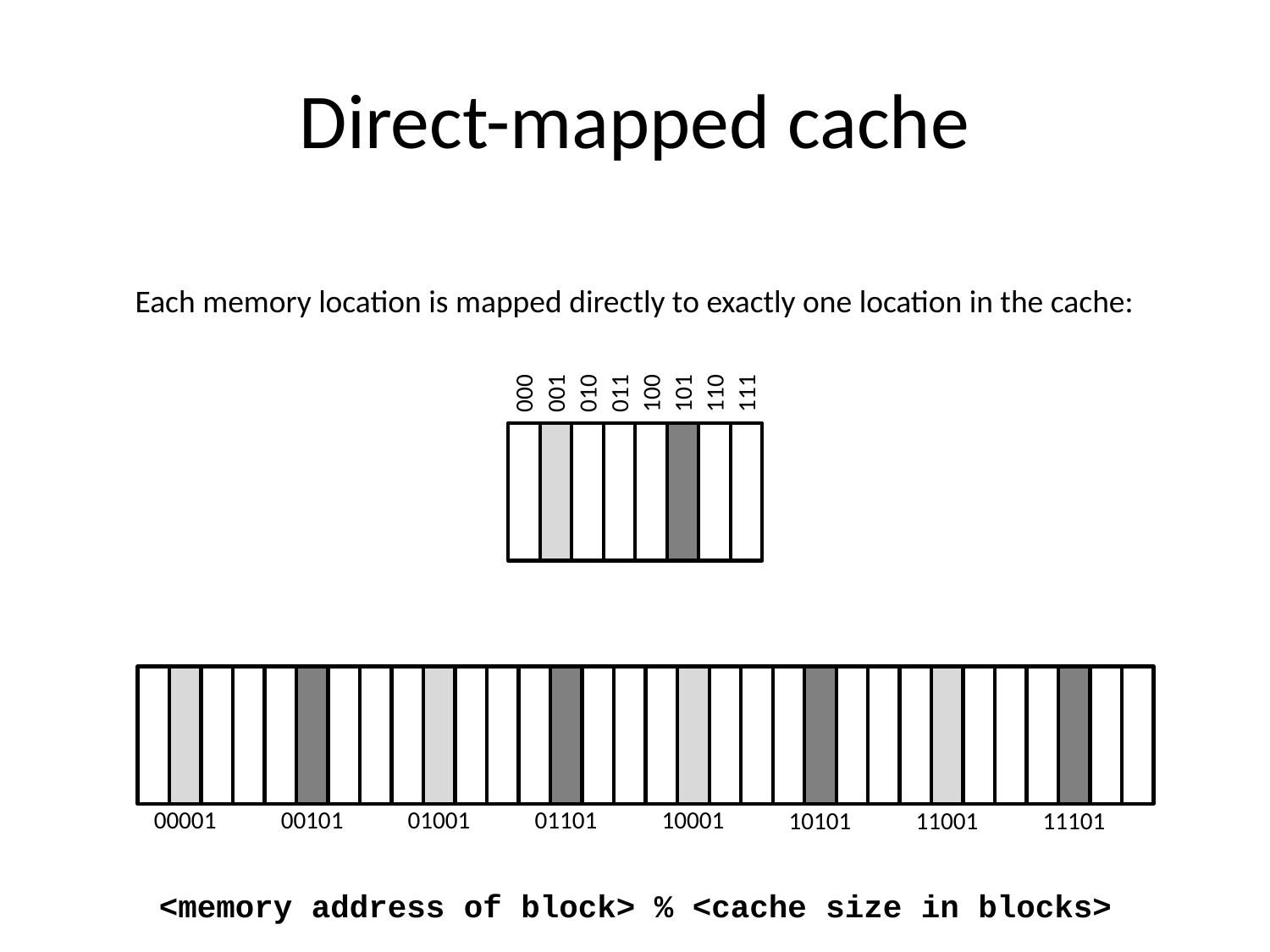

# Direct-mapped cache
Each memory location is mapped directly to exactly one location in the cache:
000
001
010
011
100
101
110
111

00001
00101
01001
01101
10001
10101
11001
11101
<memory address of block> % <cache size in blocks>